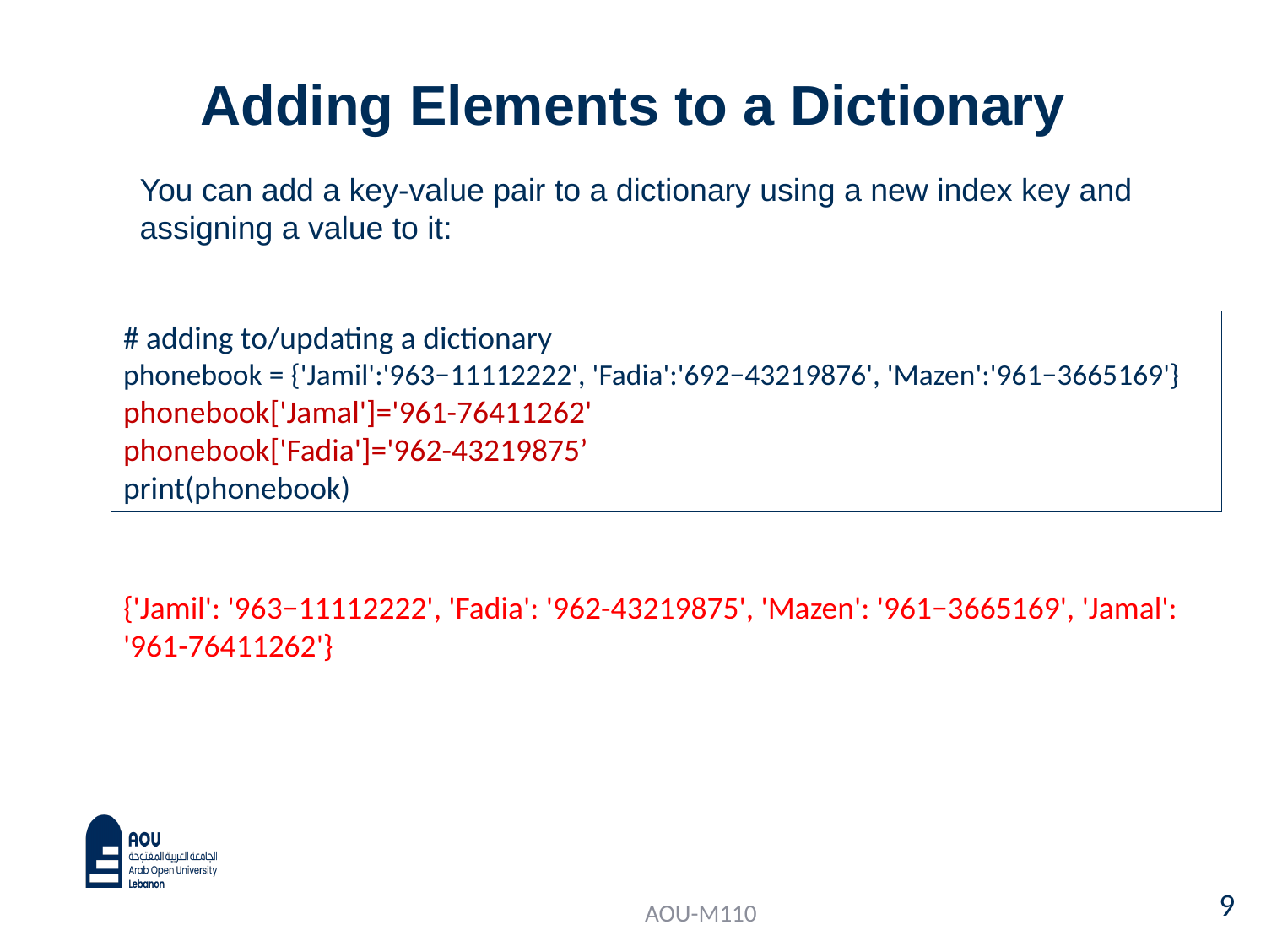

# Adding Elements to a Dictionary
You can add a key-value pair to a dictionary using a new index key and assigning a value to it:
# adding to/updating a dictionary
phonebook = {'Jamil':'963−11112222', 'Fadia':'692−43219876', 'Mazen':'961−3665169'}
phonebook['Jamal']='961-76411262'
phonebook['Fadia']='962-43219875’
print(phonebook)
{'Jamil': '963−11112222', 'Fadia': '962-43219875', 'Mazen': '961−3665169', 'Jamal': '961-76411262'}
9
AOU-M110